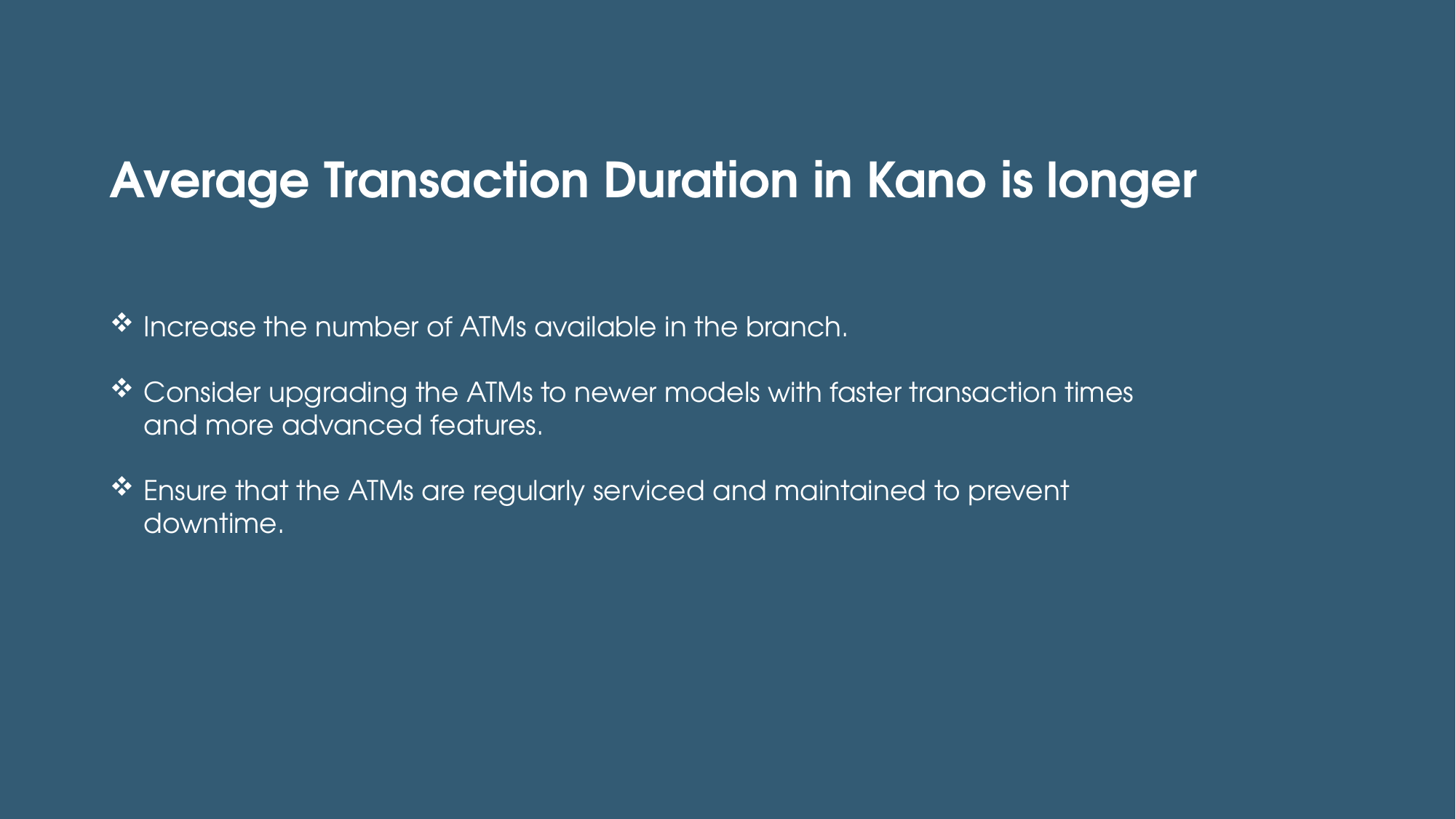

Average Transaction Duration in Kano is longer
Increase the number of ATMs available in the branch.

Consider upgrading the ATMs to newer models with faster transaction times and more advanced features.

Ensure that the ATMs are regularly serviced and maintained to prevent downtime.